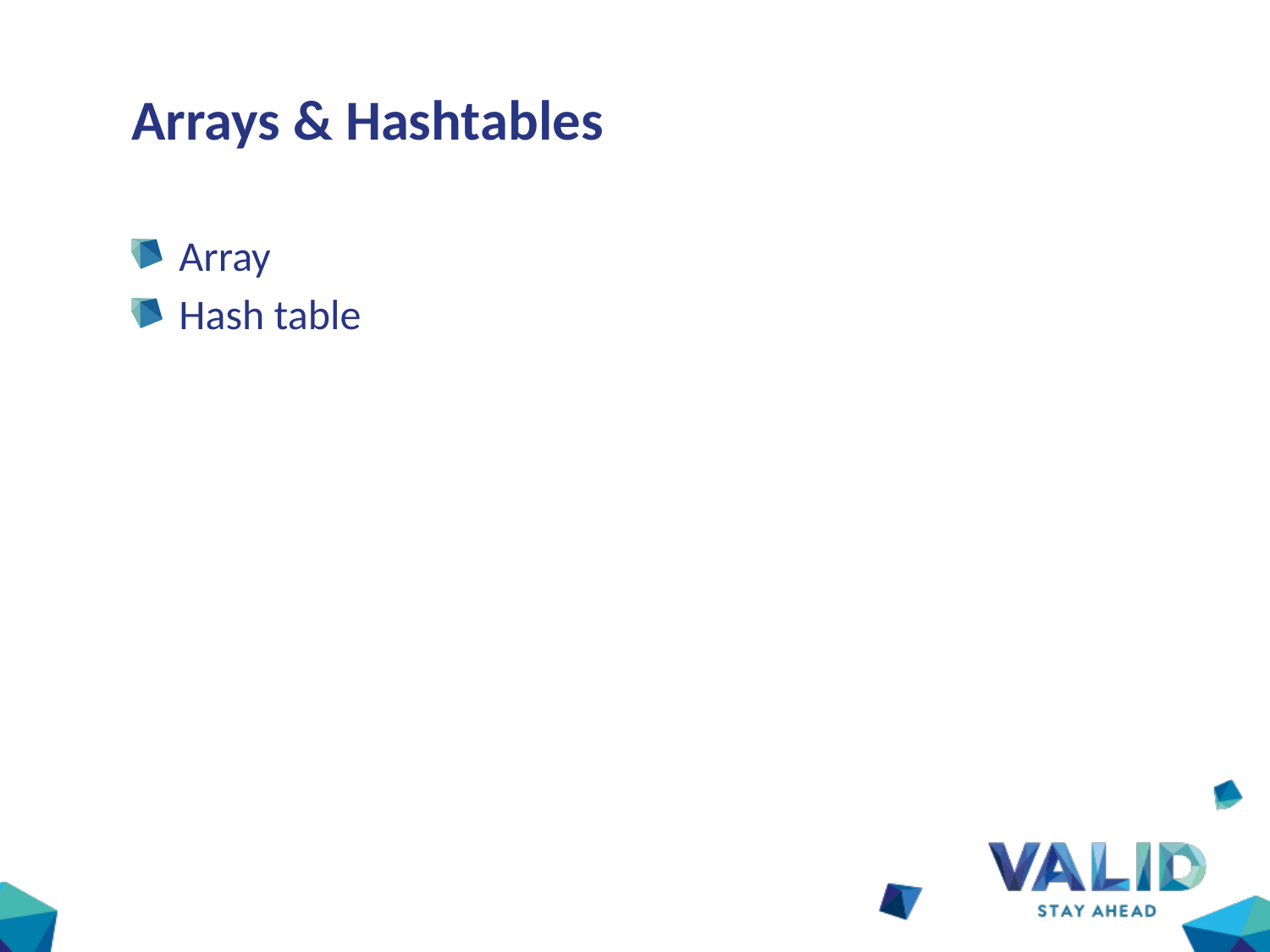

# Arrays & Hashtables
Array
Hash table